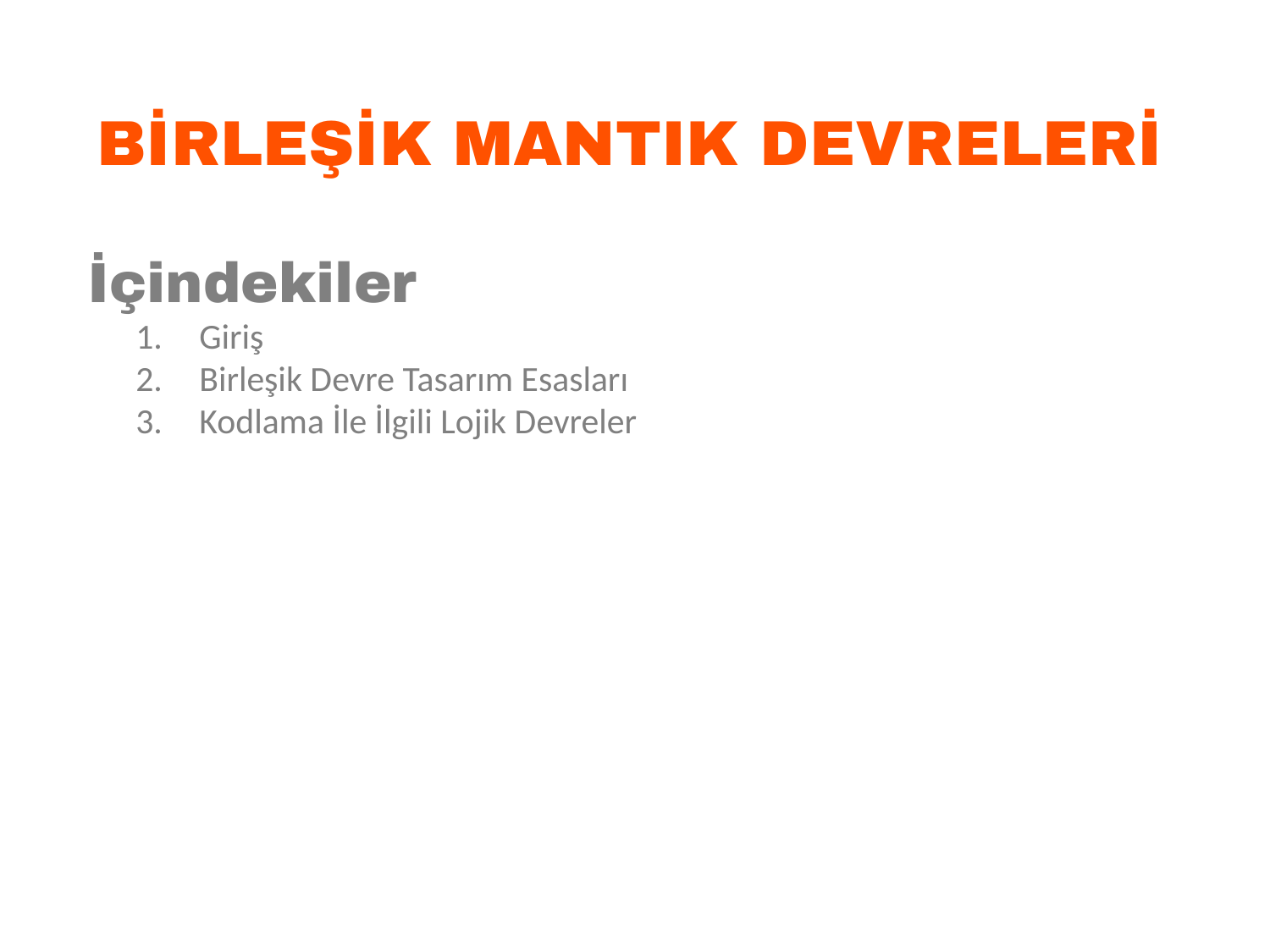

BİRLEŞİK MANTIK DEVRELERİ

İçindekiler
Giriş
Birleşik Devre Tasarım Esasları
Kodlama İle İlgili Lojik Devreler

Doç. Dr. Orhan ER